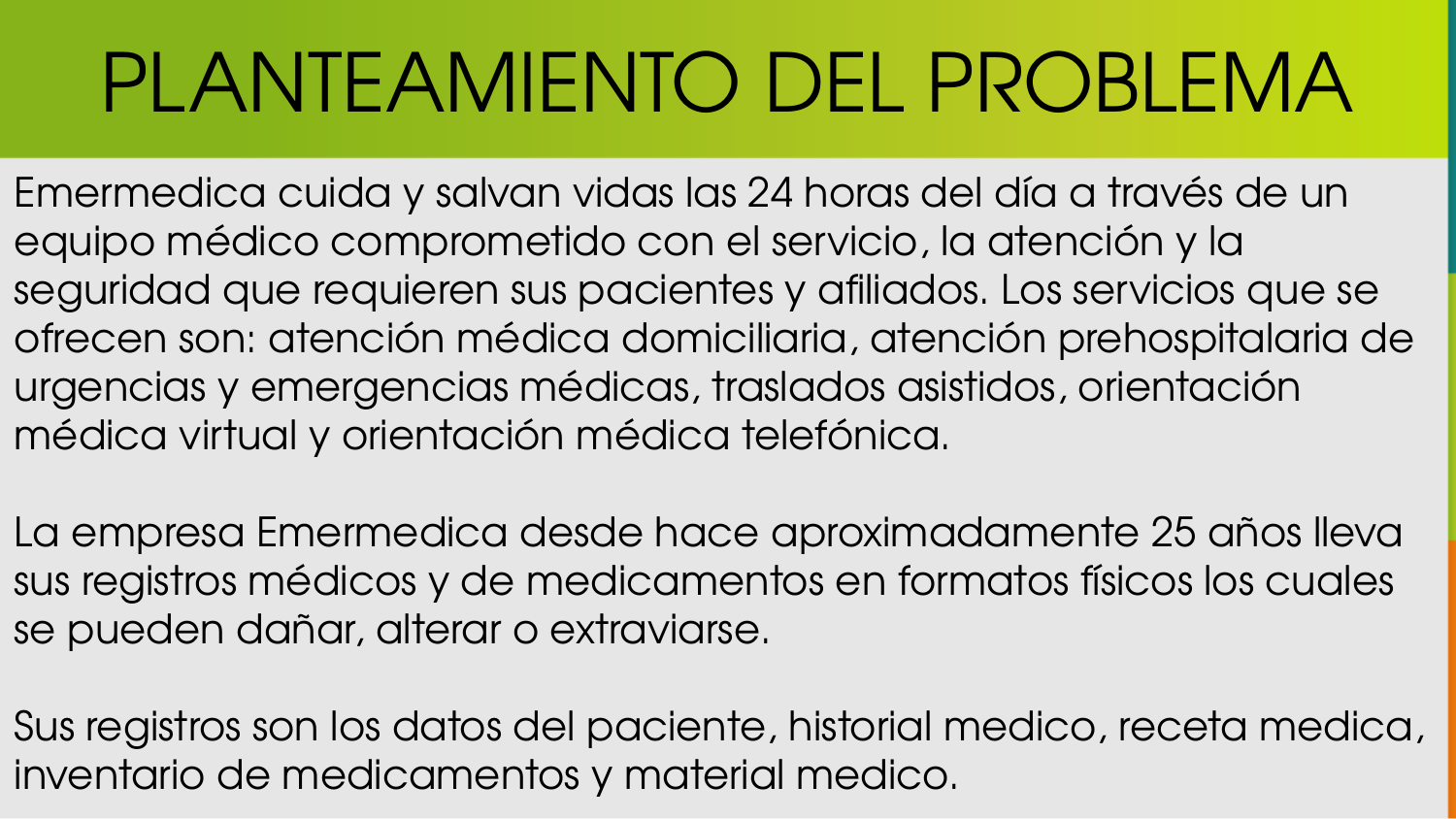

PLANTEAMIENTO DEL PROBLEMA
Emermedica cuida y salvan vidas las 24 horas del día a través de un equipo médico comprometido con el servicio, la atención y la seguridad que requieren sus pacientes y afiliados. Los servicios que se ofrecen son: atención médica domiciliaria, atención prehospitalaria de urgencias y emergencias médicas, traslados asistidos, orientación médica virtual y orientación médica telefónica.

La empresa Emermedica desde hace aproximadamente 25 años lleva sus registros médicos y de medicamentos en formatos físicos los cuales se pueden dañar, alterar o extraviarse.

Sus registros son los datos del paciente, historial medico, receta medica, inventario de medicamentos y material medico.